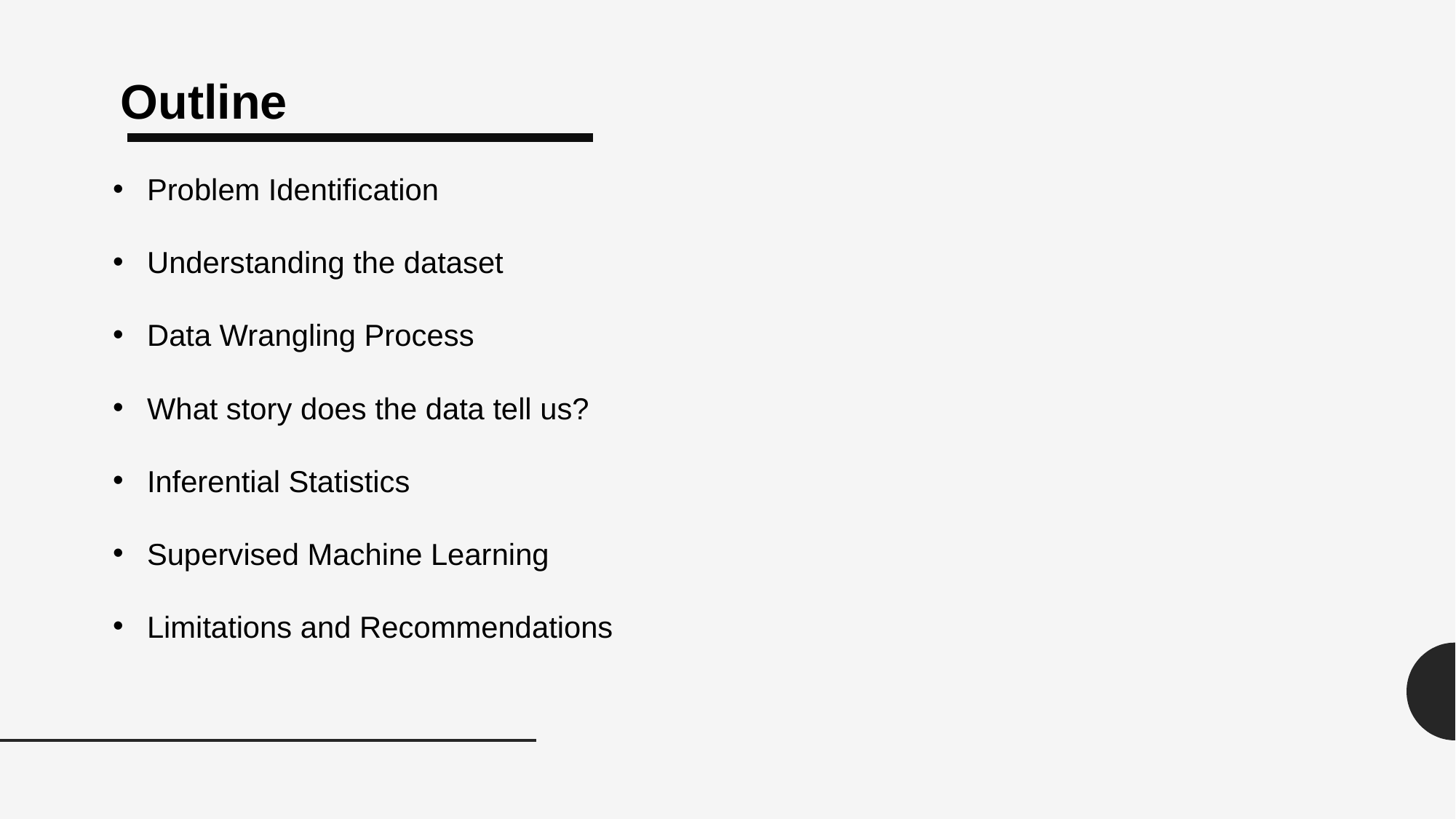

Outline
Problem Identification
Understanding the dataset

Data Wrangling Process

What story does the data tell us?

Inferential Statistics

Supervised Machine Learning

Limitations and Recommendations